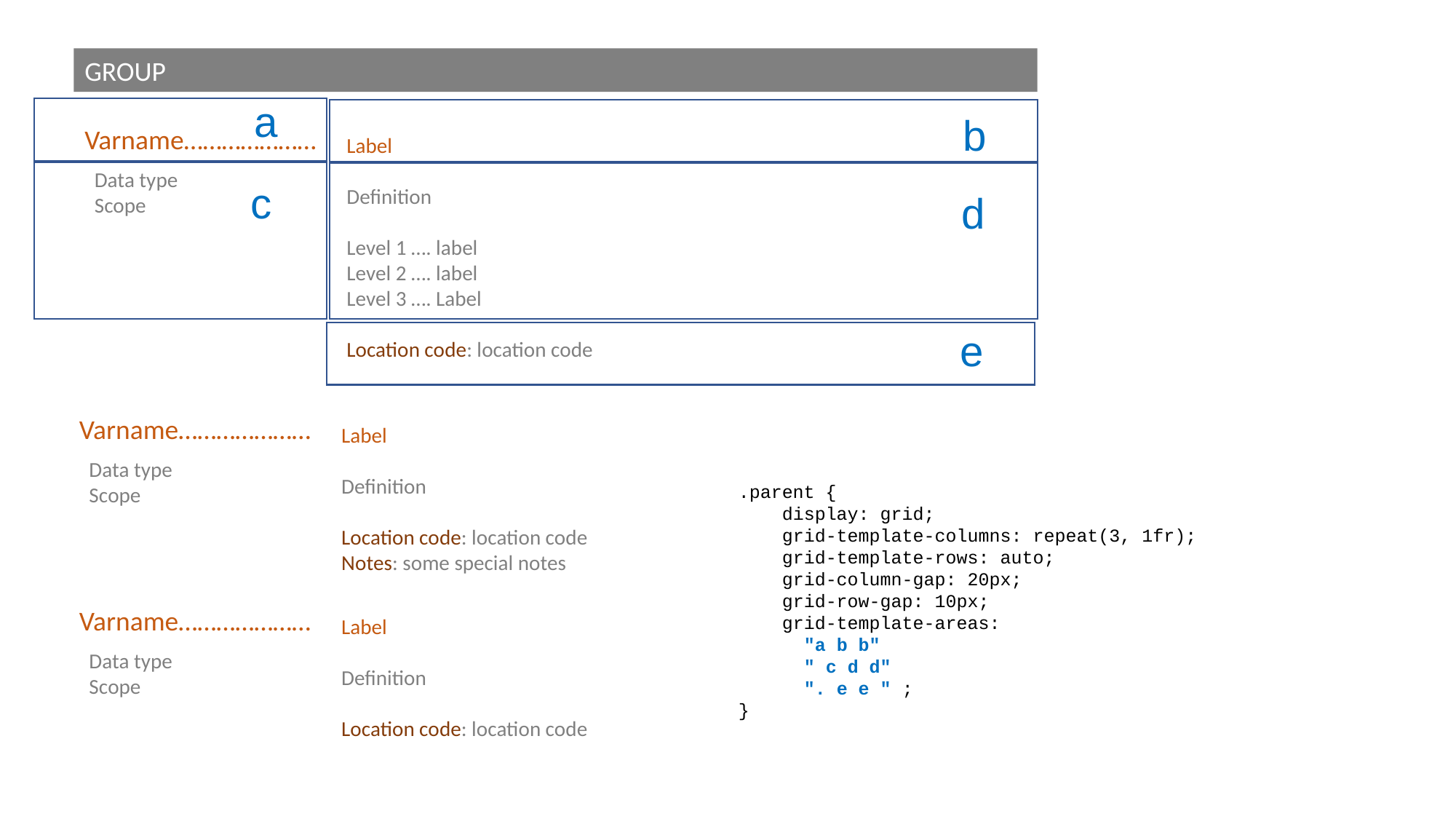

GROUP
a

b
Varname…………………
Label
Definition

Level 1 …. label
Level 2 …. label
Level 3 …. Label
Location code: location code
Data type
Scope

c
d
e

Varname…………………
Label
Definition

Location code: location code
Notes: some special notes

Data type
Scope
Varname…………………
Label
Definition

Location code: location code
Data type
Scope
.parent {
    display: grid;
    grid-template-columns: repeat(3, 1fr);
    grid-template-rows: auto;
    grid-column-gap: 20px;
    grid-row-gap: 10px;
    grid-template-areas:
      "a b b"
      " c d d"
      ". e e " ;
}